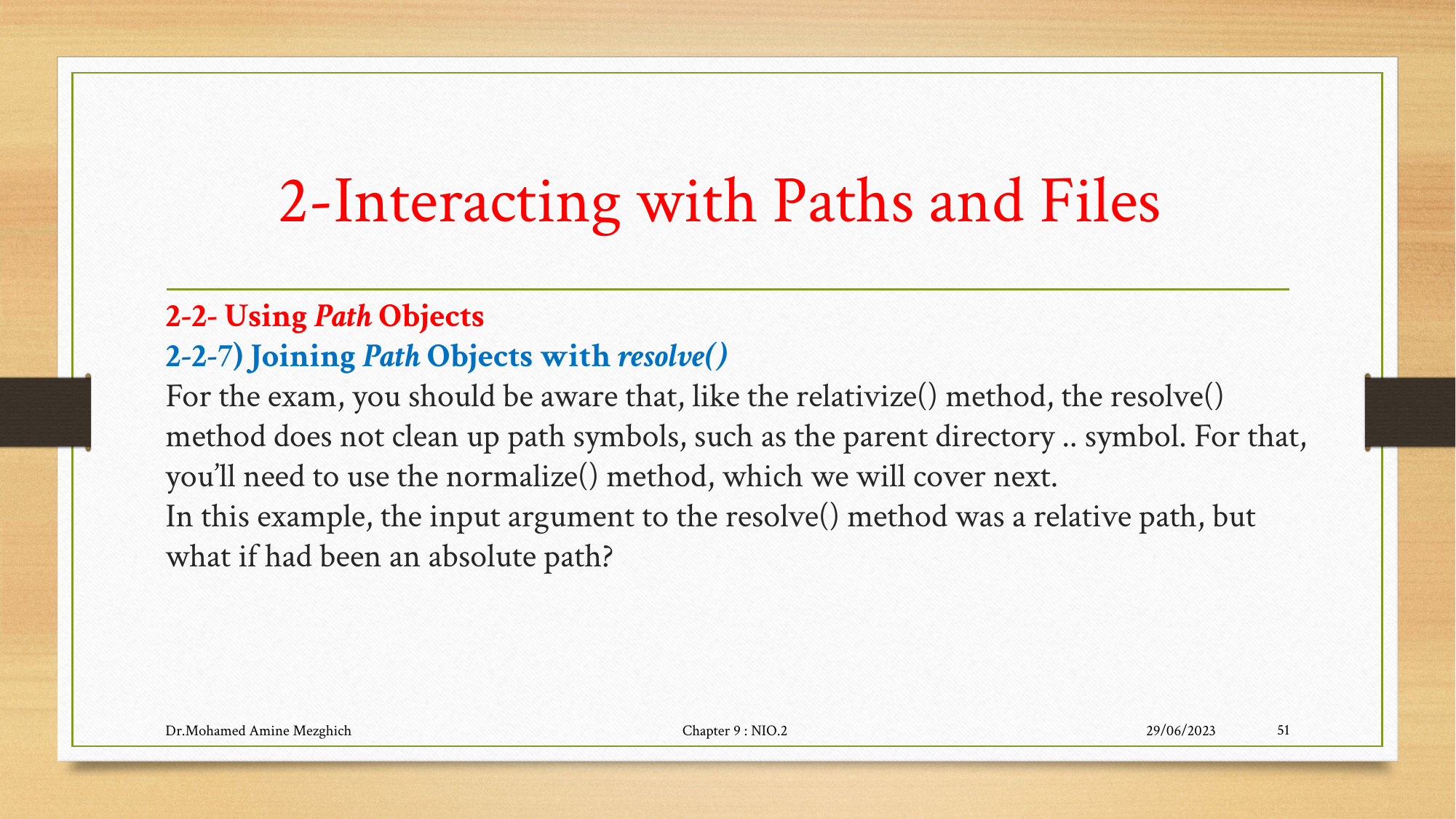

# 2-Interacting with Paths and Files
2-2- Using Path Objects
2-2-7) Joining Path Objects with resolve()
For the exam, you should be aware that, like the relativize() method, the resolve()
method does not clean up path symbols, such as the parent directory .. symbol. For that,
you’ll need to use the normalize() method, which we will cover next.
In this example, the input argument to the resolve() method was a relative path, but
what if had been an absolute path?
Dr.Mohamed Amine Mezghich                                                                                                Chapter 9 : NIO.2
29/06/2023
51